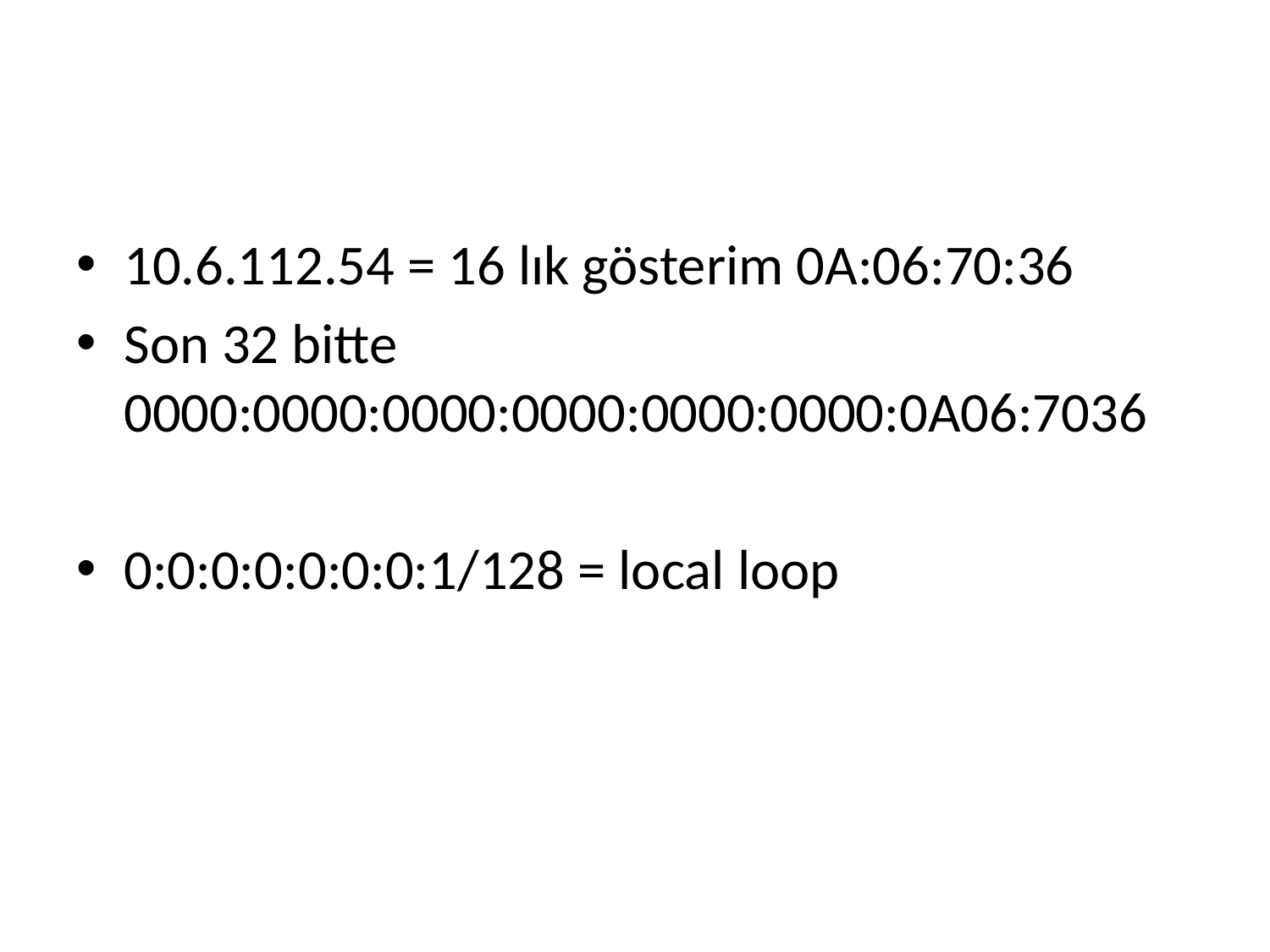

10.6.112.54 = 16 lık gösterim 0A:06:70:36
Son 32 bitte 0000:0000:0000:0000:0000:0000:0A06:7036

0:0:0:0:0:0:0:1/128 = local loop